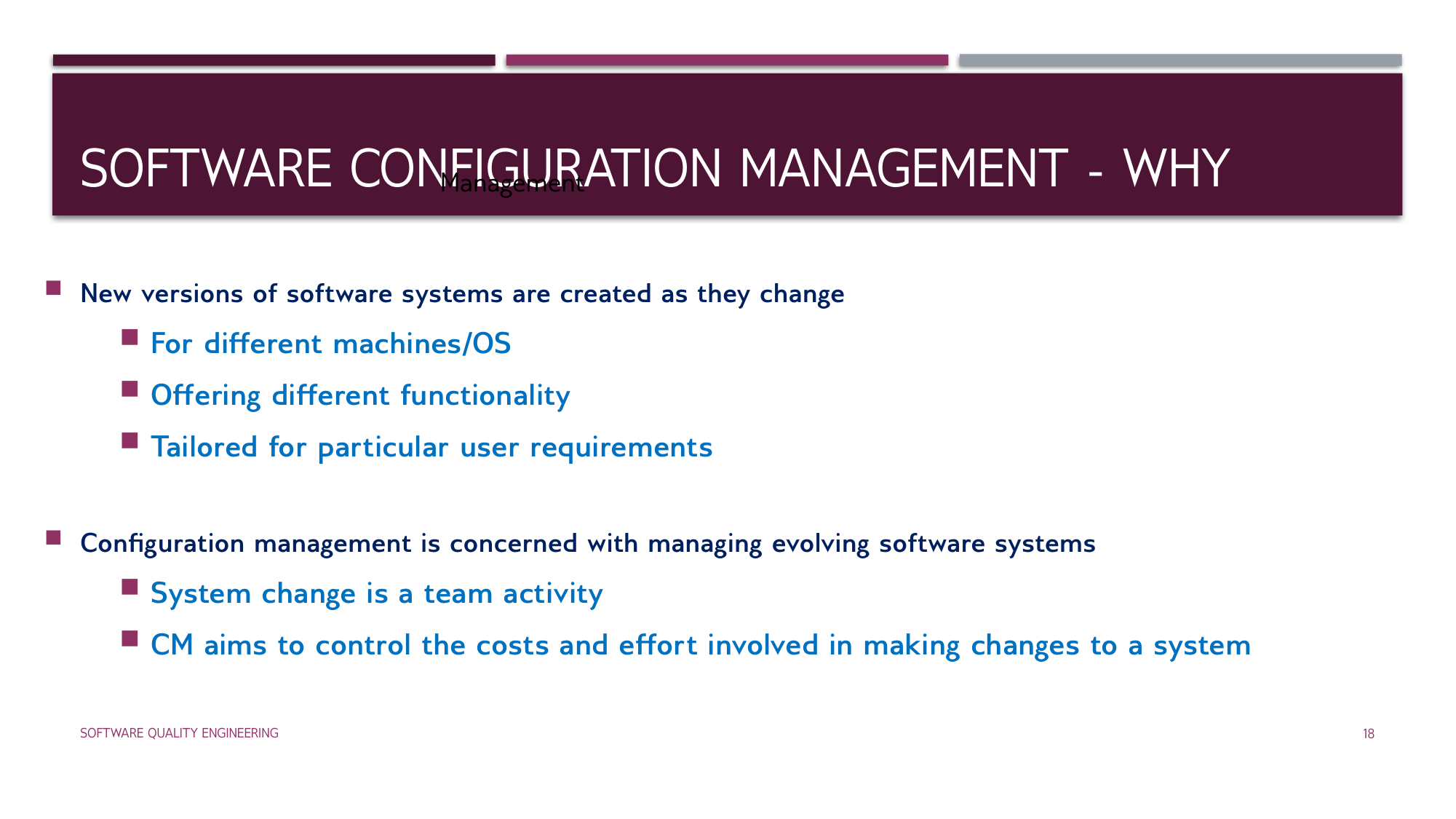

# Software Configuration Management - Why
Management
New versions of software systems are created as they change
For different machines/OS
Offering different functionality
Tailored for particular user requirements

Configuration management is concerned with managing evolving software systems
System change is a team activity
CM aims to control the costs and effort involved in making changes to a system

Software Quality Engineering
18